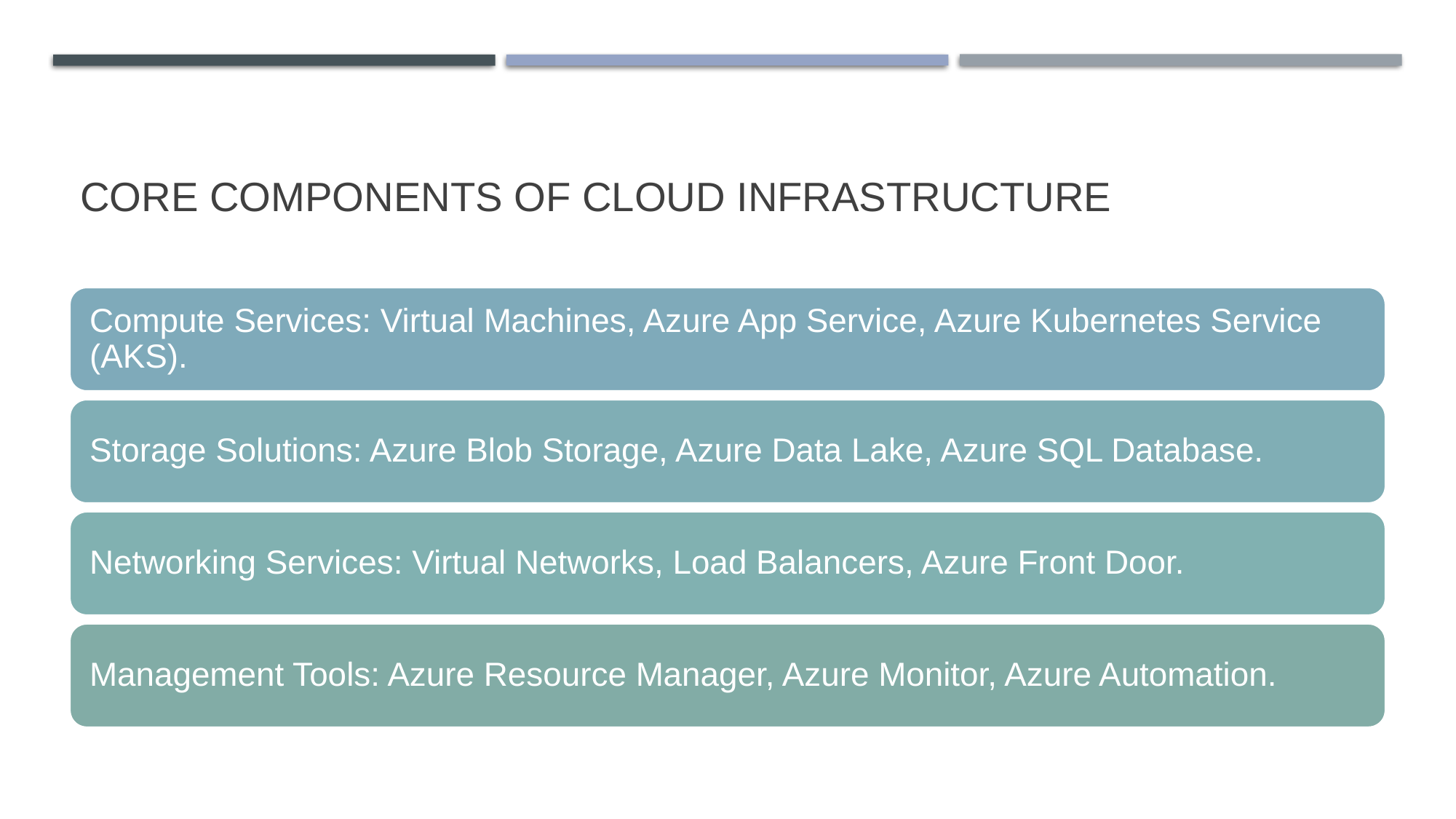

# Core Components of Cloud Infrastructure
Compute Services: Virtual Machines, Azure App Service, Azure Kubernetes Service (AKS).
Storage Solutions: Azure Blob Storage, Azure Data Lake, Azure SQL Database.
Networking Services: Virtual Networks, Load Balancers, Azure Front Door.
Management Tools: Azure Resource Manager, Azure Monitor, Azure Automation.